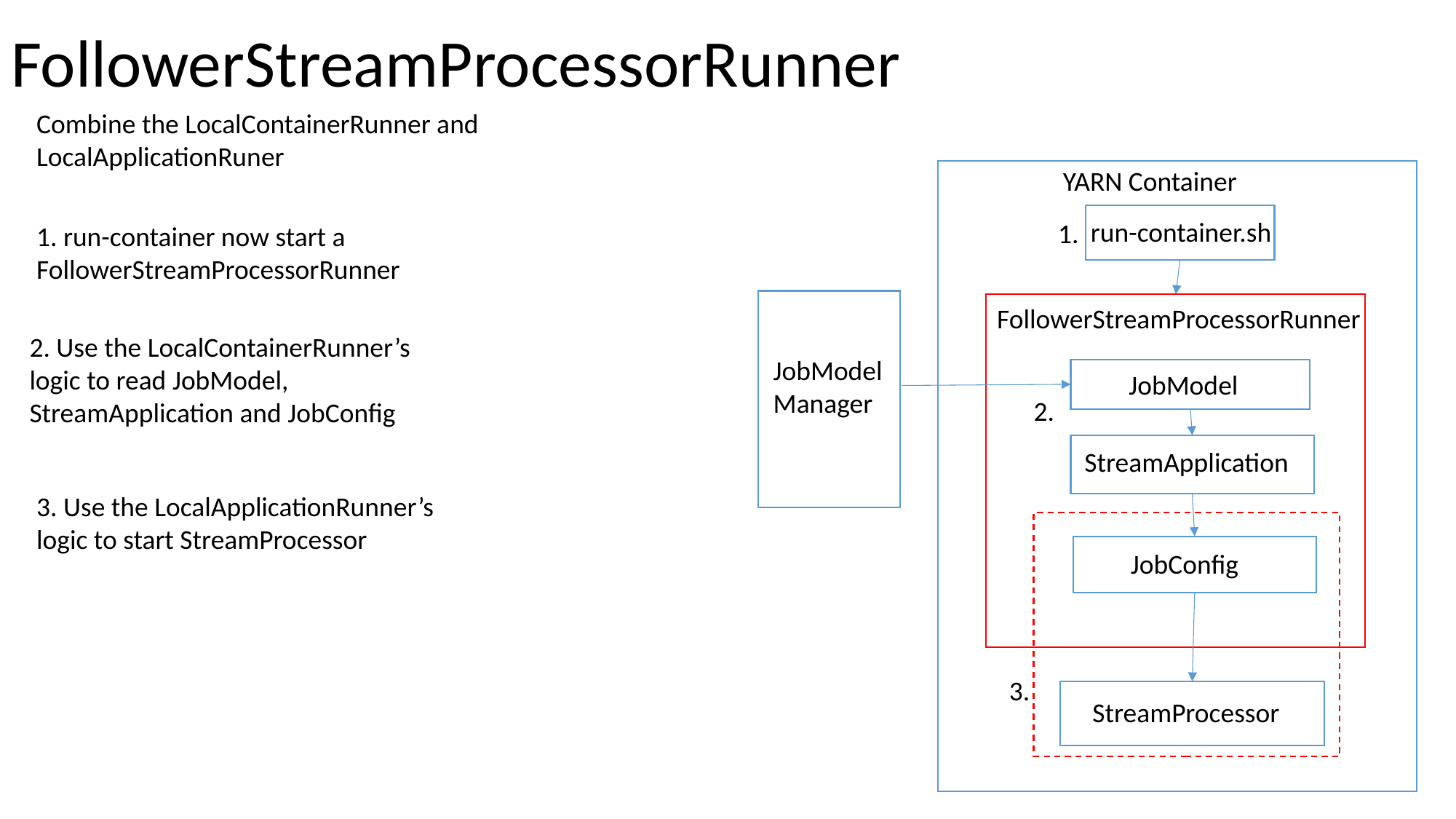

# FollowerStreamProcessorRunner
Combine the LocalContainerRunner and LocalApplicationRuner
YARN Container

run-container.sh
1.
1. run-container now start a FollowerStreamProcessorRunner

FollowerStreamProcessorRunner
2. Use the LocalContainerRunner’s logic to read JobModel, StreamApplication and JobConfig
JobModelManager

JobModel
2.

StreamApplication
3. Use the LocalApplicationRunner’s logic to start StreamProcessor

JobConfig
3.

StreamProcessor